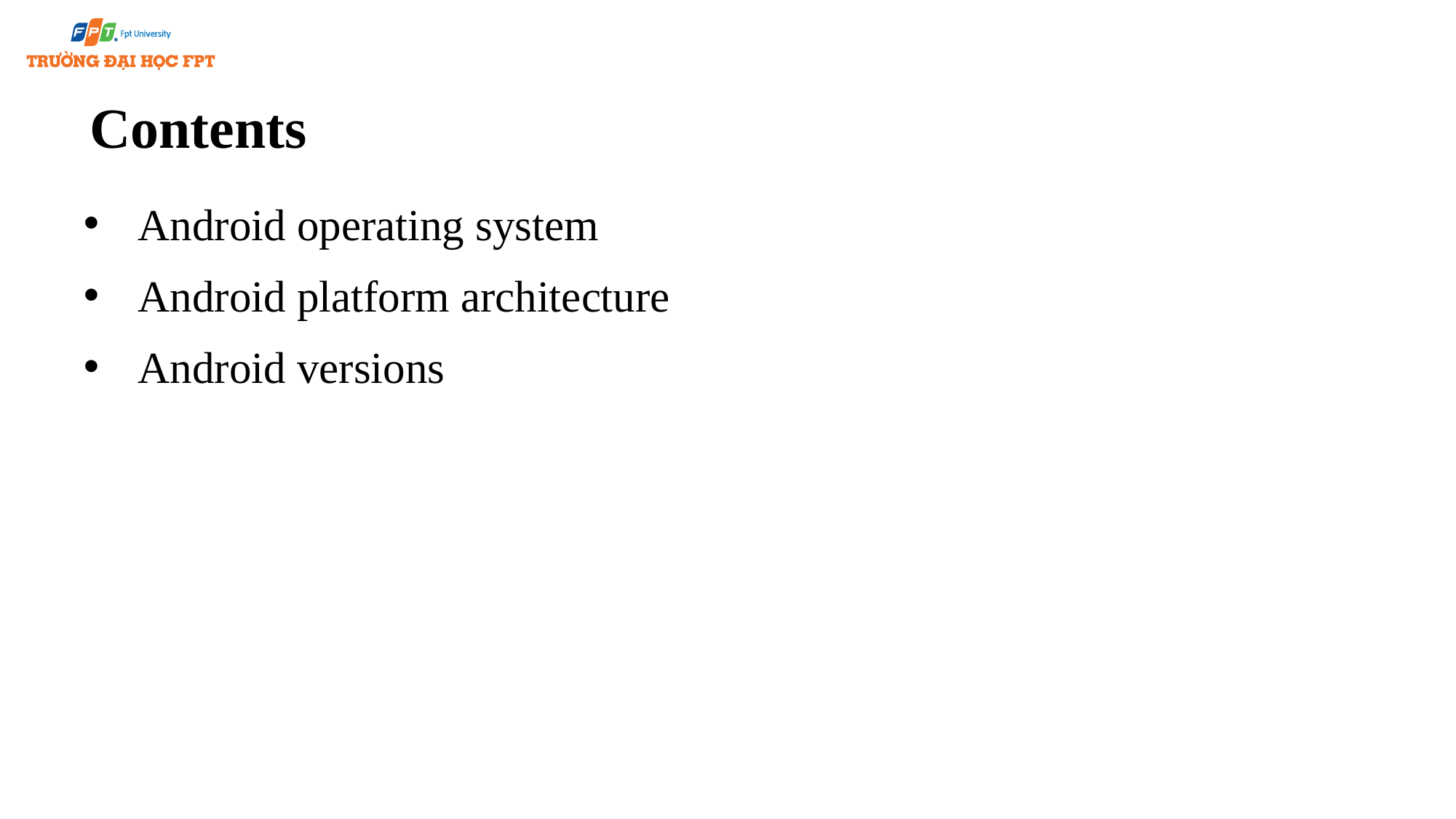

# Contents
Android operating system
Android platform architecture
Android versions